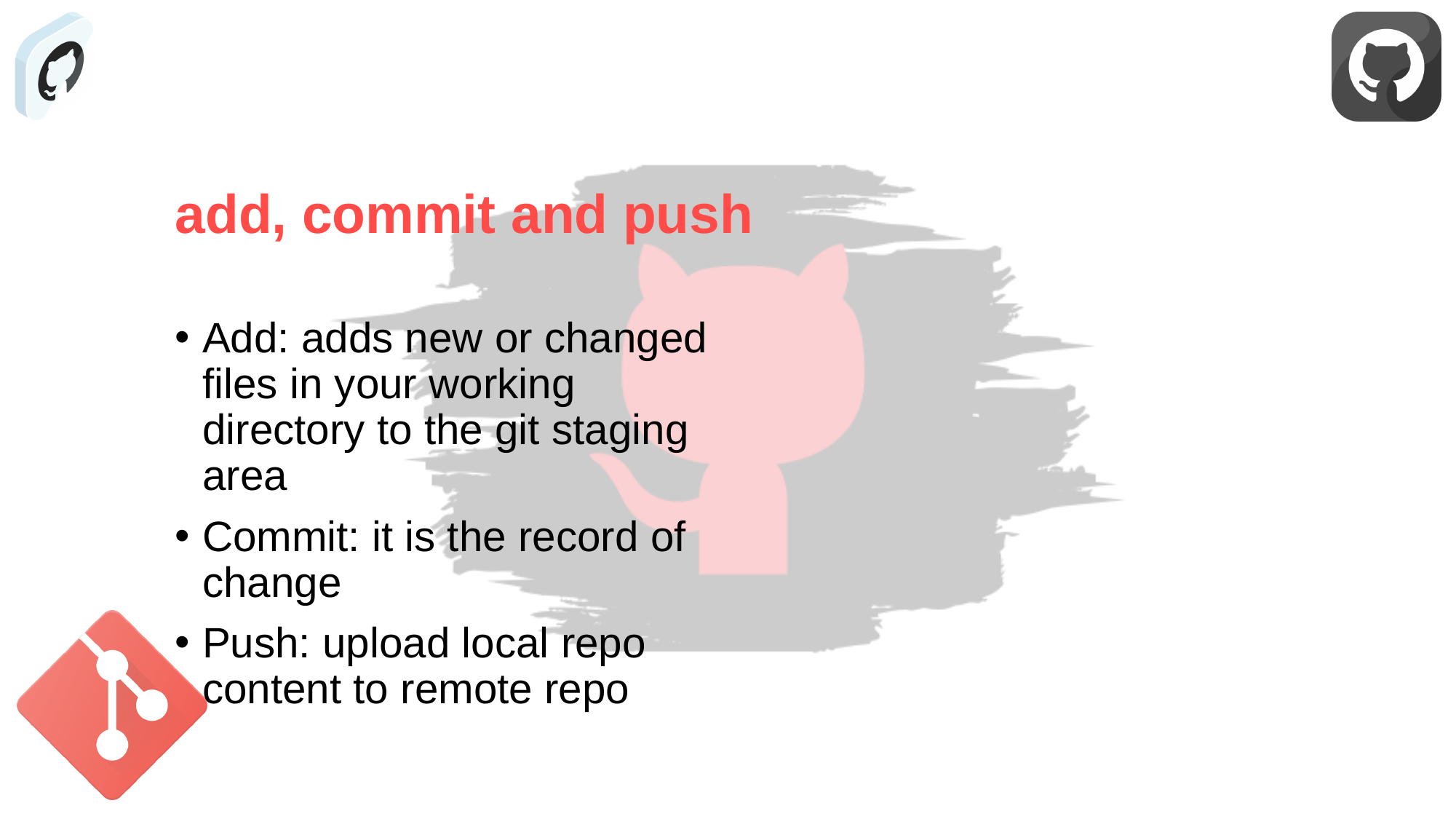

# add, commit and push
Add: adds new or changed files in your working directory to the git staging area
Commit: it is the record of change
Push: upload local repo content to remote repo